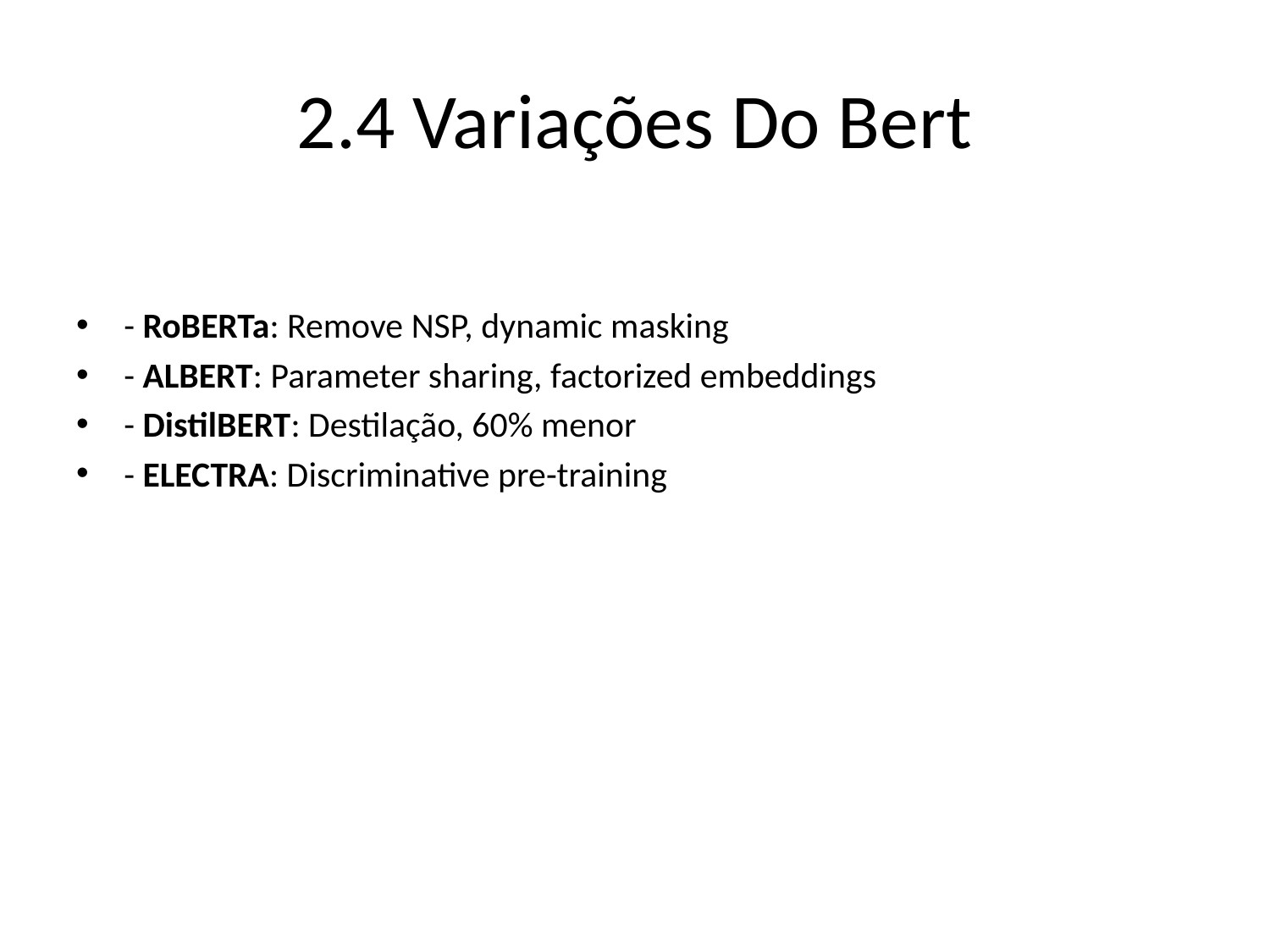

# 2.4 Variações Do Bert

- RoBERTa: Remove NSP, dynamic masking
- ALBERT: Parameter sharing, factorized embeddings
- DistilBERT: Destilação, 60% menor
- ELECTRA: Discriminative pre-training